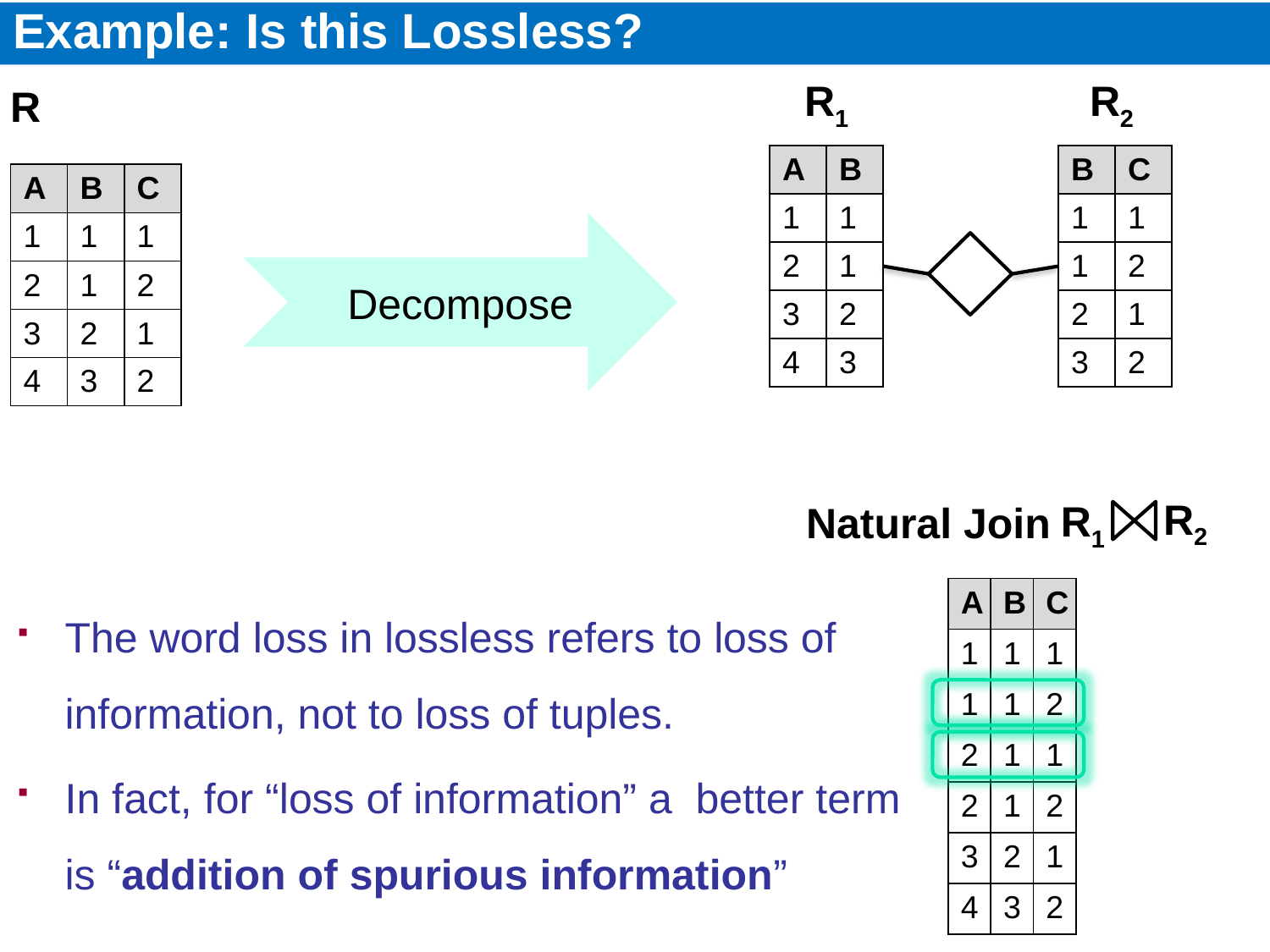

# Example: Is this Lossless?
R1
R2
R
| A | B |
| --- | --- |
| 1 | 1 |
| 2 | 1 |
| 3 | 2 |
| 4 | 3 |
| B | C |
| --- | --- |
| 1 | 1 |
| 1 | 2 |
| 2 | 1 |
| 3 | 2 |
| A | B | C |
| --- | --- | --- |
| 1 | 1 | 1 |
| 2 | 1 | 2 |
| 3 | 2 | 1 |
| 4 | 3 | 2 |
Decompose

R2
R1

Natural Join
The word loss in lossless refers to loss of information, not to loss of tuples.
In fact, for “loss of information” a  better term is “addition of spurious information”
| A | B | C |
| --- | --- | --- |
| 1 | 1 | 1 |
| 1 | 1 | 2 |
| 2 | 1 | 1 |
| 2 | 1 | 2 |
| 3 | 2 | 1 |
| 4 | 3 | 2 |